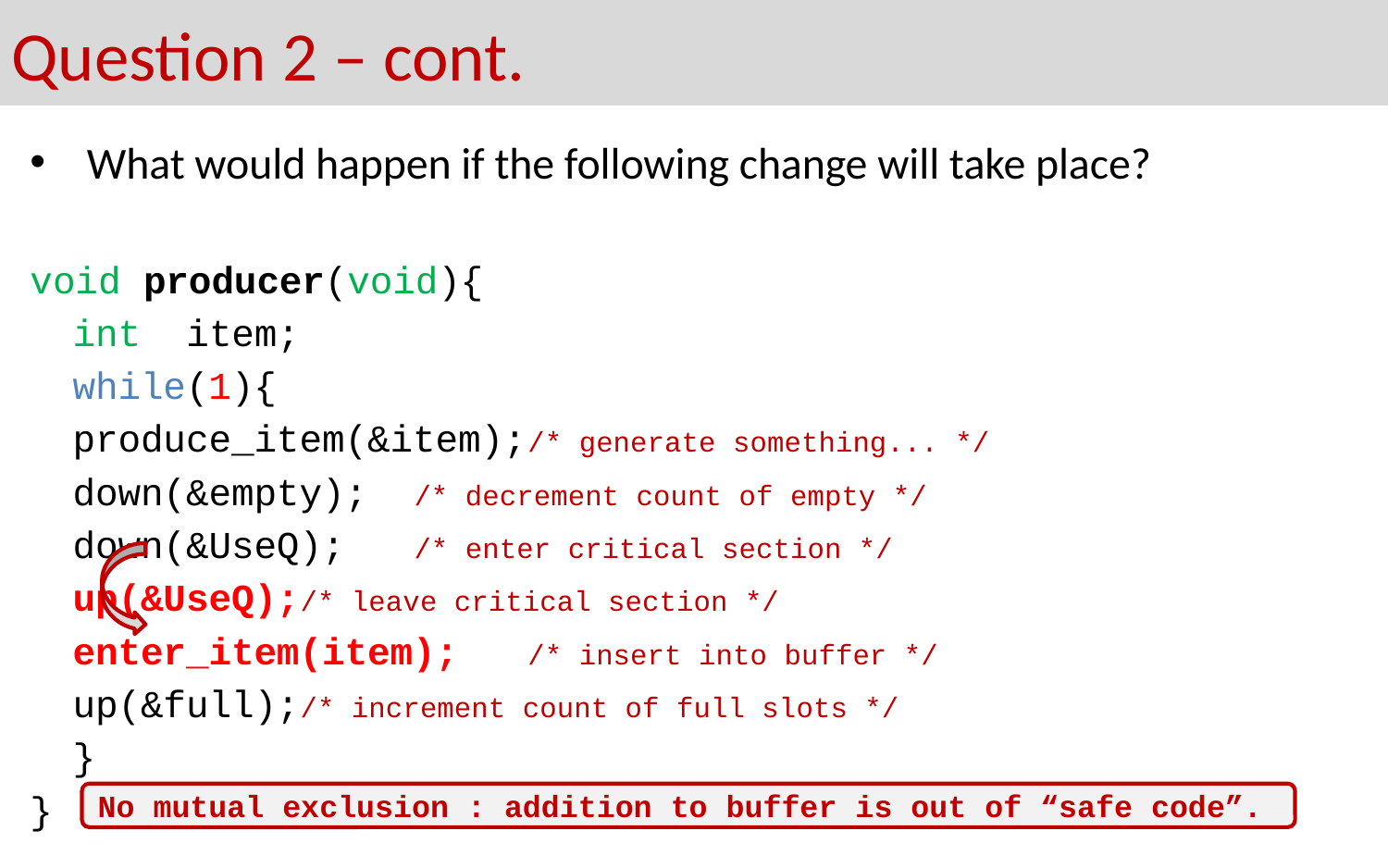

Question 2 – cont.
What would happen if the following change will take place?

void producer(void){
	int	item;
	while(1){
		produce_item(&item);	/* generate something... */
		down(&empty);		/* decrement count of empty */
		down(&UseQ);		/* enter critical section */
		up(&UseQ);			/* leave critical section */
		enter_item(item);	/* insert into buffer */
		up(&full);		/* increment count of full slots */
	}
}

No mutual exclusion : addition to buffer is out of “safe code”.